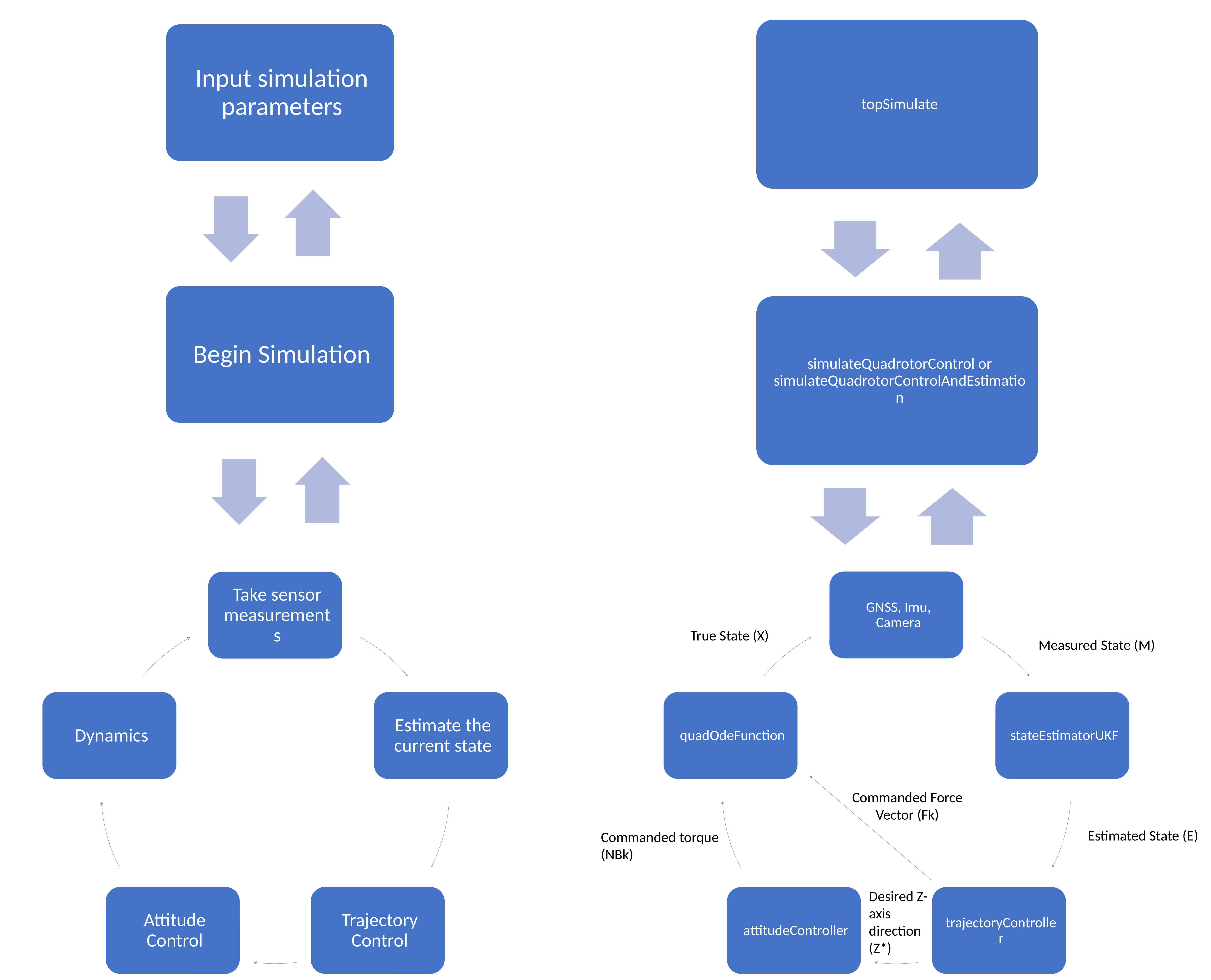

topSimulate

simulateQuadrotorControl or simulateQuadrotorControlAndEstimation
Input simulation parameters

Begin Simulation

Take sensor measurements
Estimate the current state
Trajectory Control
Attitude Control
Dynamics
GNSS, Imu, Camera
stateEstimatorUKF
trajectoryController
attitudeController
quadOdeFunction
True State (X)
Measured State (M)
Commanded Force Vector (Fk)
Estimated State (E)
Commanded torque (NBk)
Desired Z-axis direction (Z*)